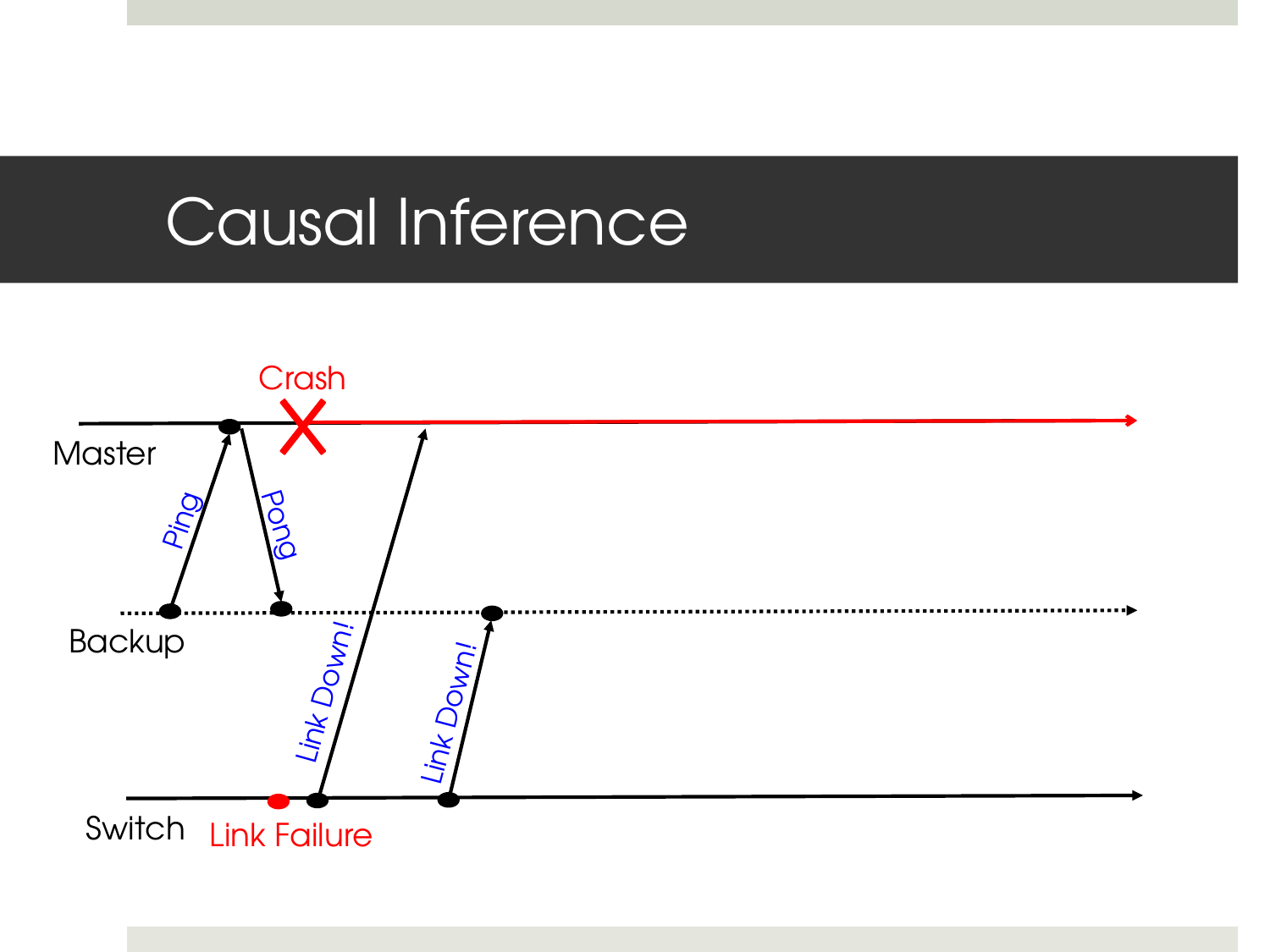

# Causal Inference
Crash

Master
Ping
Pong

Backup
Link Down!
Link Down!

Switch
Link Failure